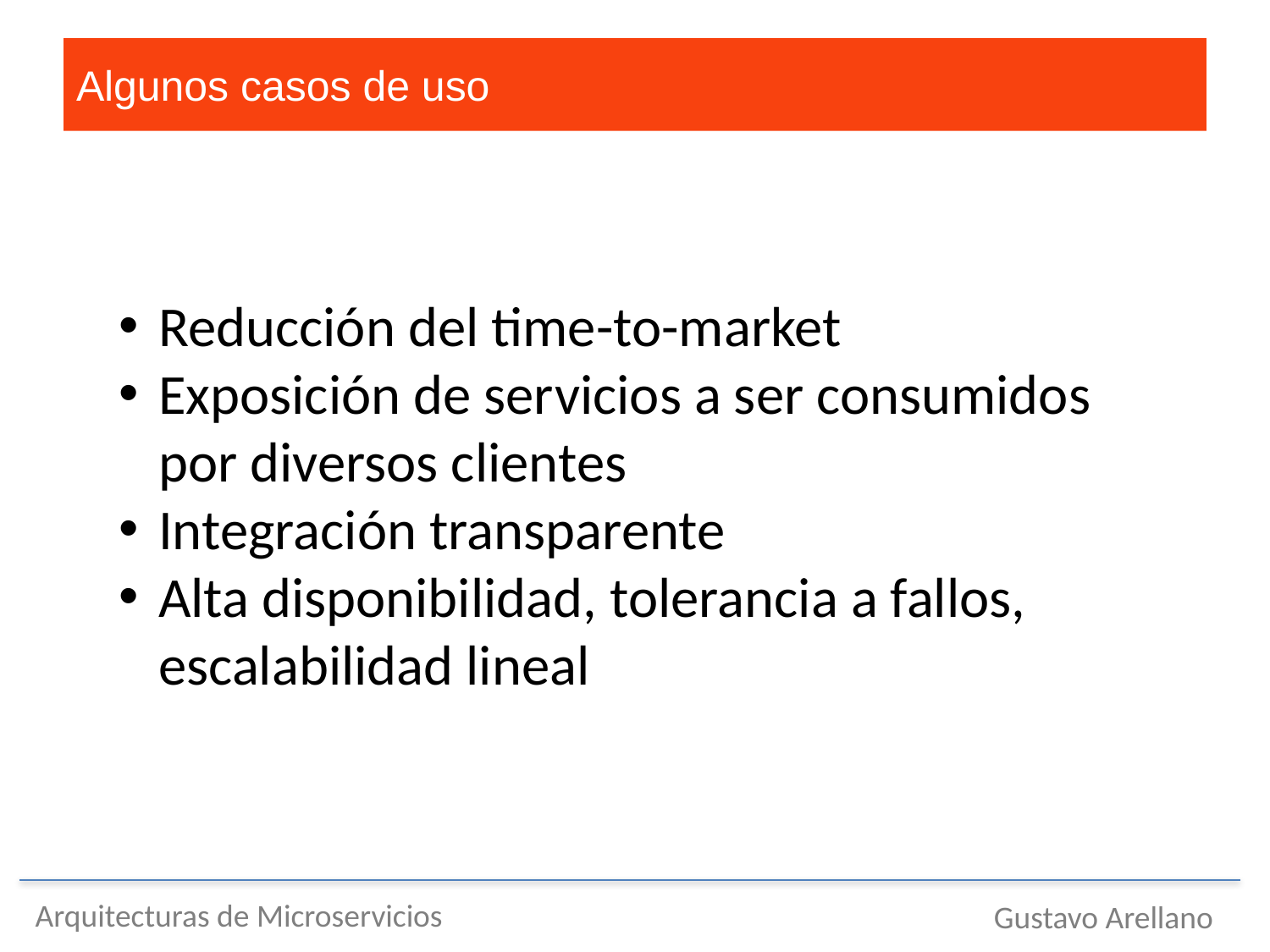

# Algunos casos de uso
Reducción del time-to-market
Exposición de servicios a ser consumidos por diversos clientes
Integración transparente
Alta disponibilidad, tolerancia a fallos, escalabilidad lineal
Arquitecturas de Microservicios
Gustavo Arellano